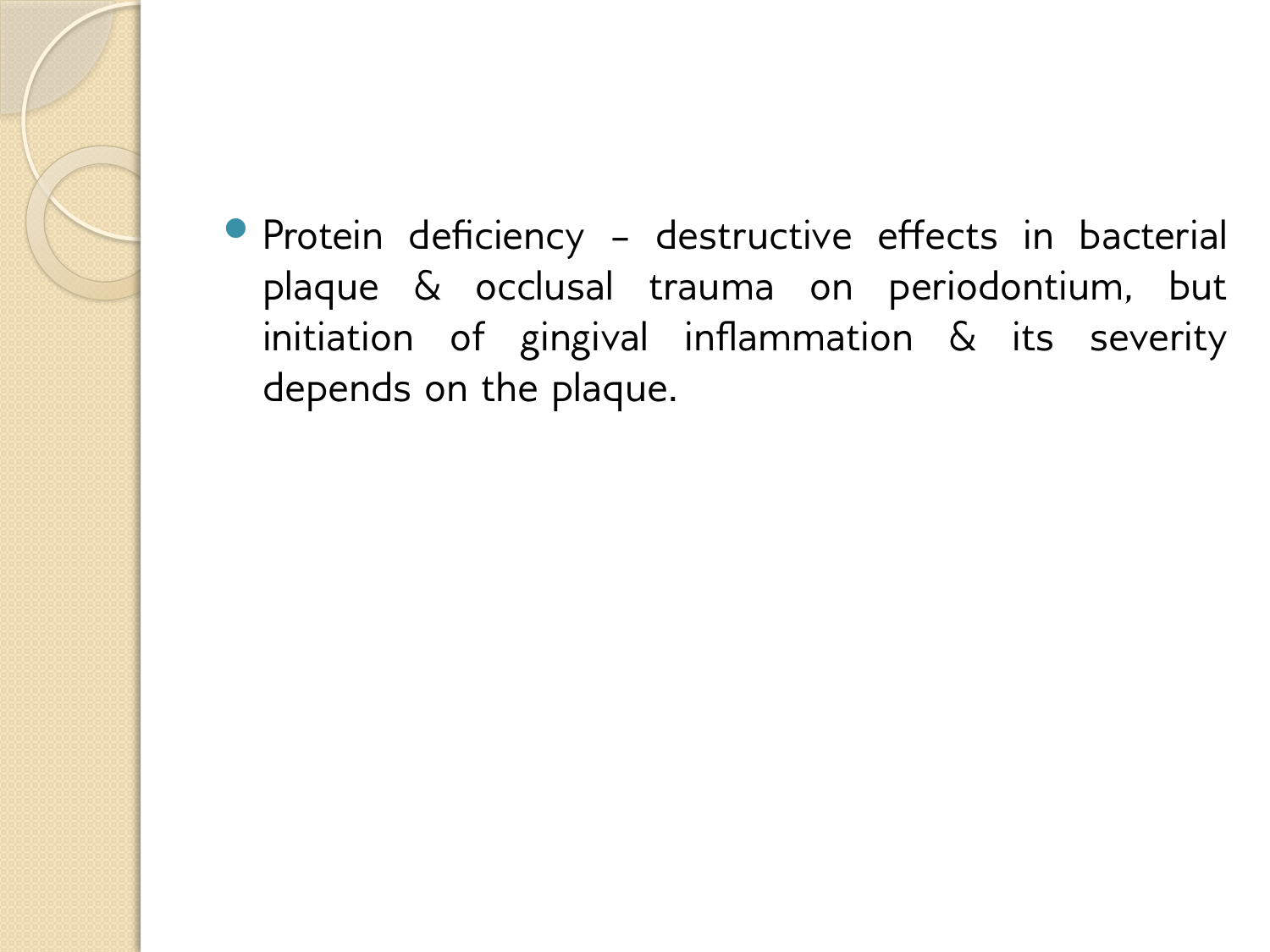

#
Protein deficiency – destructive effects in bacterial plaque & occlusal trauma on periodontium, but initiation of gingival inflammation & its severity depends on the plaque.